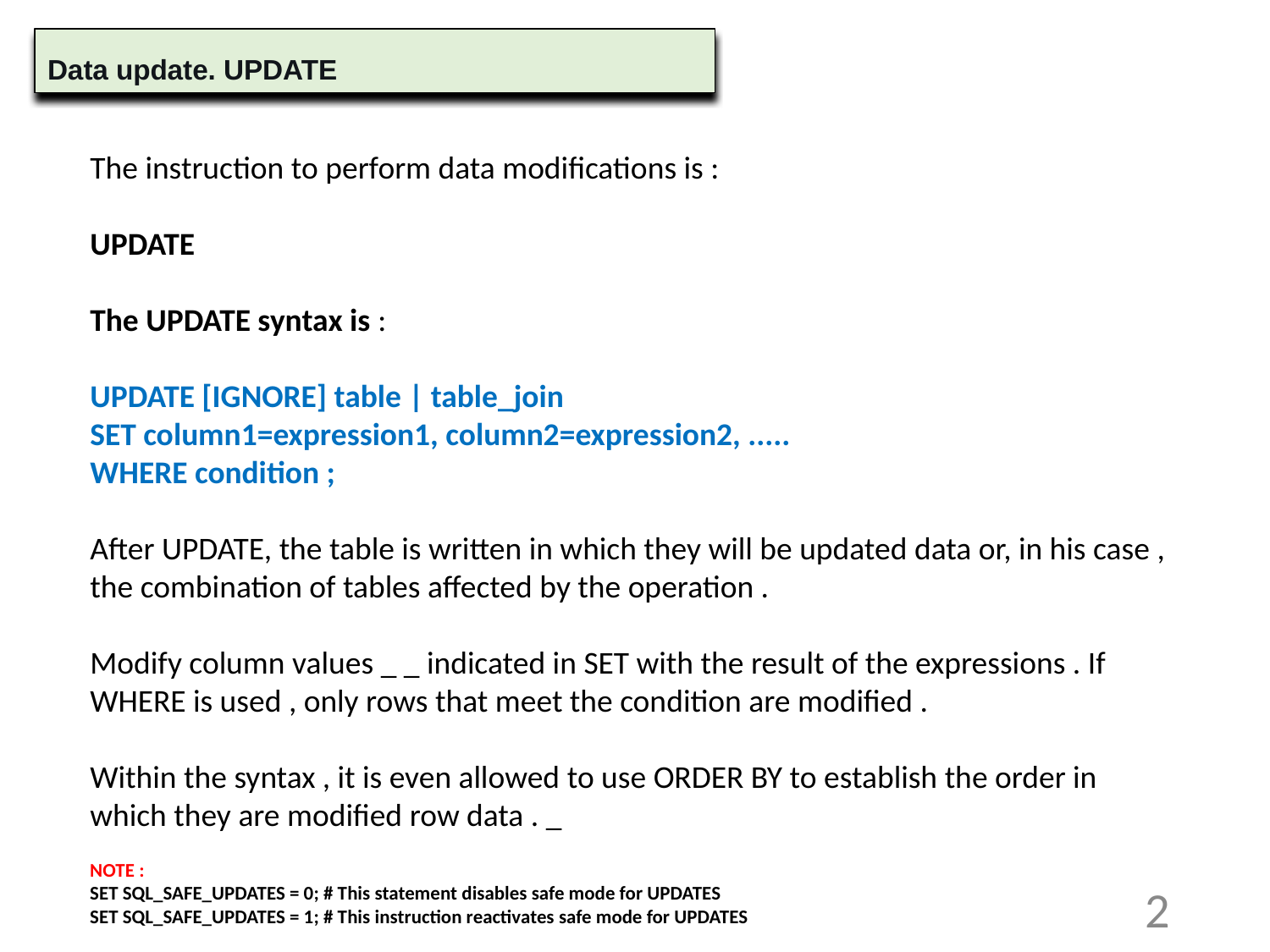

Data update. UPDATE
The instruction to perform data modifications is :

UPDATE

The UPDATE syntax is :

UPDATE [IGNORE] table | table_join
SET column1=expression1, column2=expression2, .....
WHERE condition ;

After UPDATE, the table is written in which they will be updated data or, in his case , the combination of tables affected by the operation .

Modify column values _ _ indicated in SET with the result of the expressions . If WHERE is used , only rows that meet the condition are modified .

Within the syntax , it is even allowed to use ORDER BY to establish the order in which they are modified row data . _
NOTE :
SET SQL_SAFE_UPDATES = 0; # This statement disables safe mode for UPDATES
SET SQL_SAFE_UPDATES = 1; # This instruction reactivates safe mode for UPDATES
2